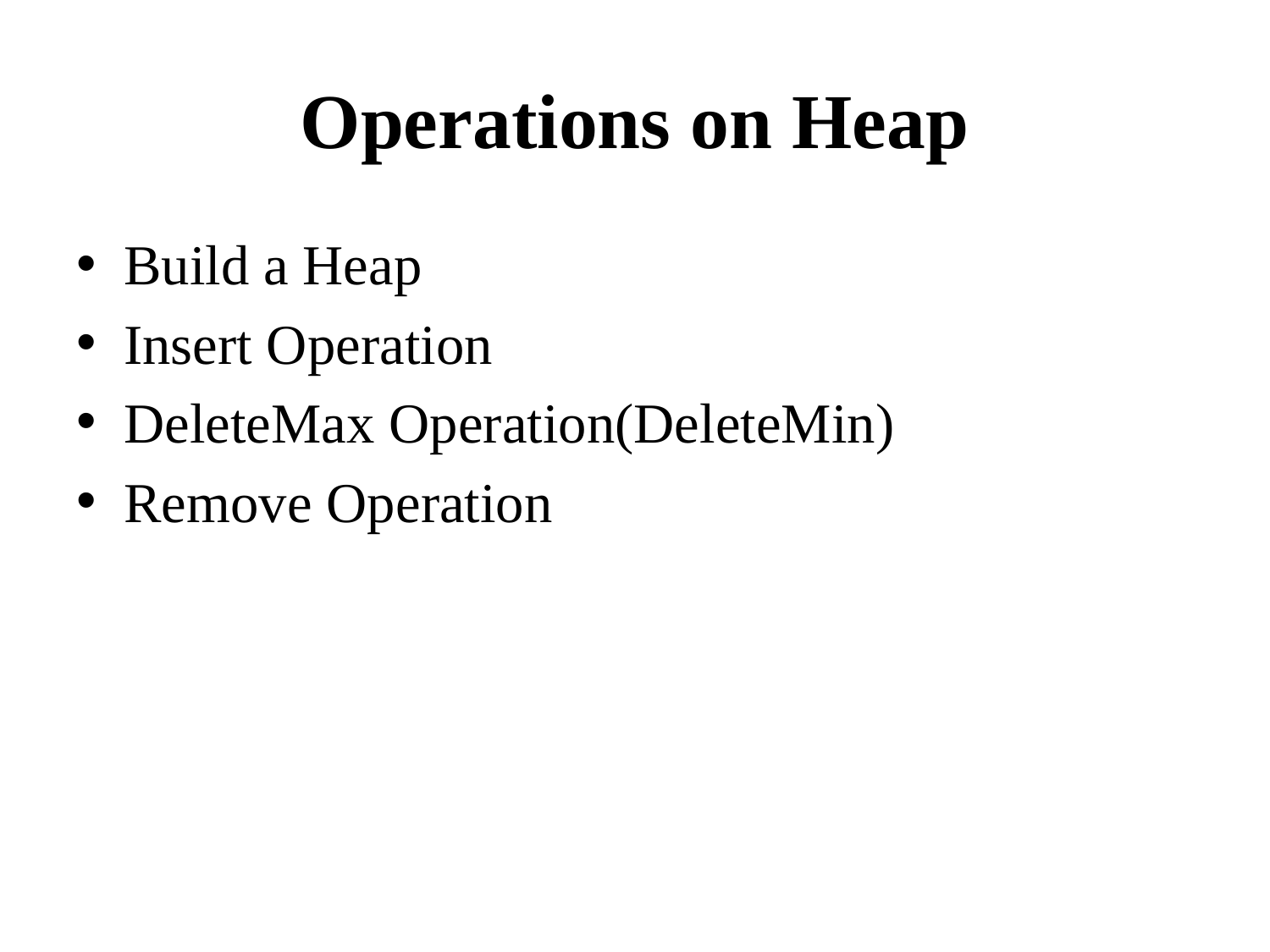

# Operations on Heap
Build a Heap
Insert Operation
DeleteMax Operation(DeleteMin)
Remove Operation